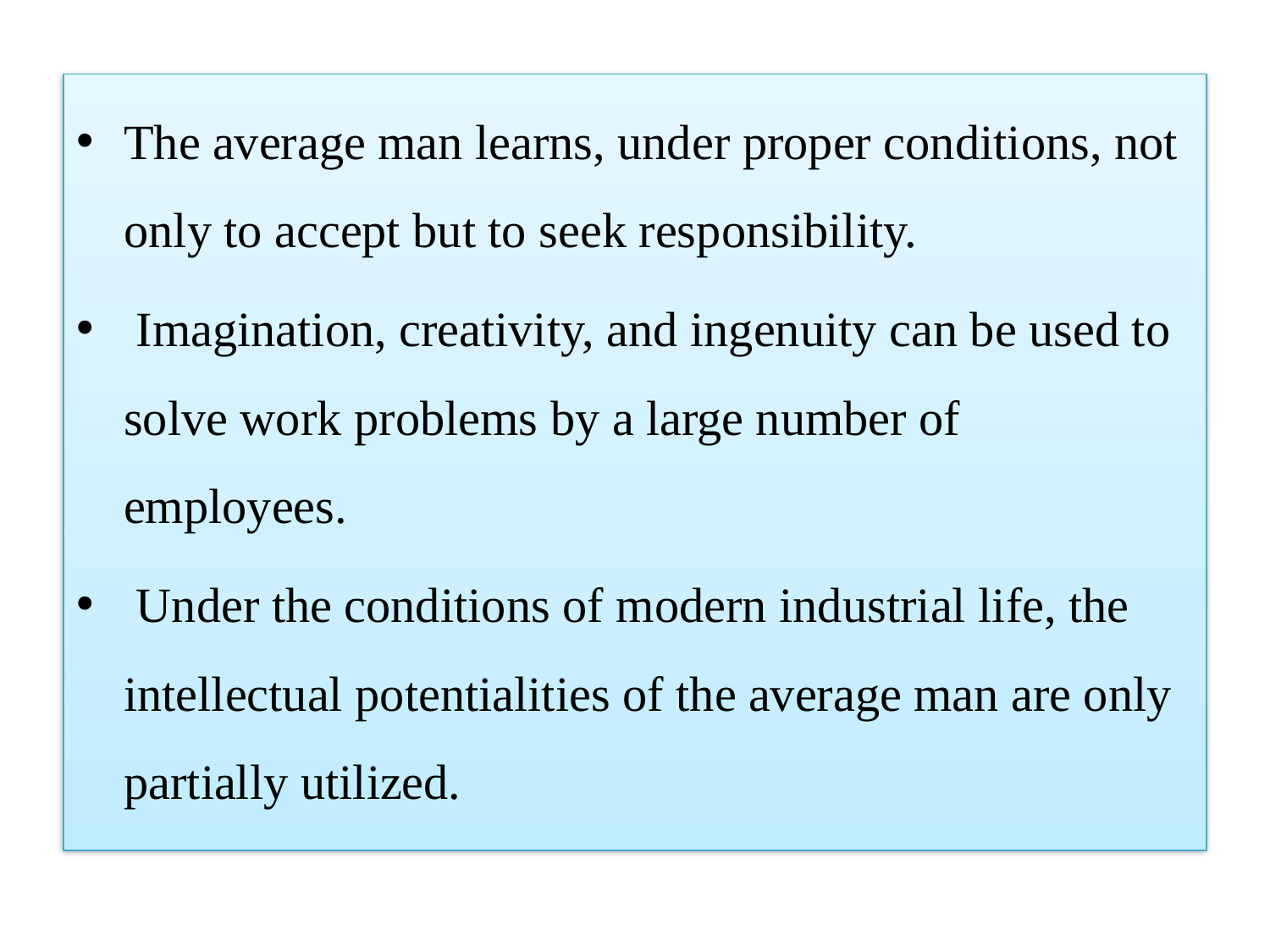

The average man learns, under proper conditions, not only to accept but to seek responsibility.
 Imagination, creativity, and ingenuity can be used to solve work problems by a large number of employees.
 Under the conditions of modern industrial life, the intellectual potentialities of the average man are only partially utilized.